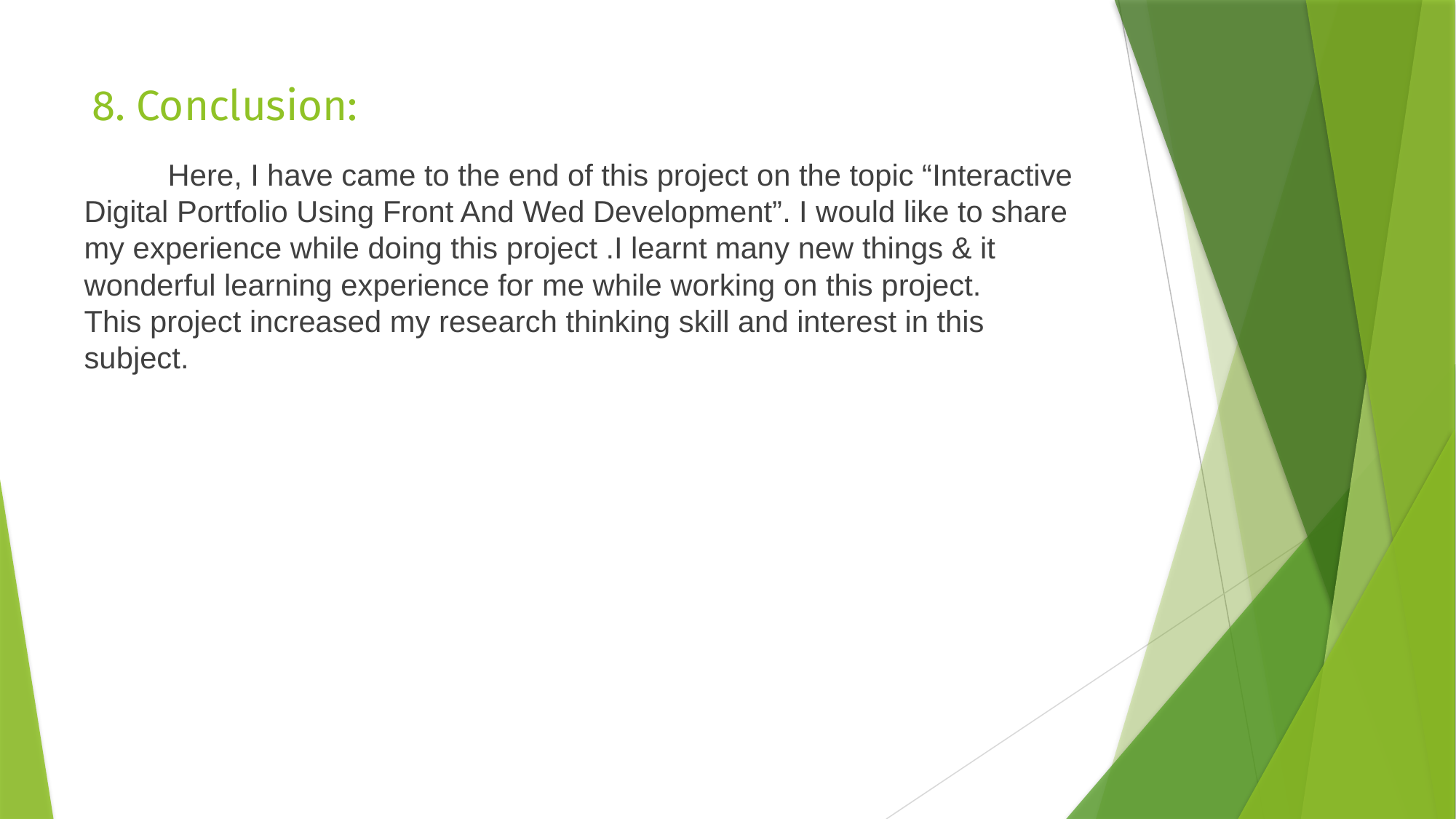

# 8. Conclusion:
          Here, I have came to the end of this project on the topic “Interactive Digital Portfolio Using Front And Wed Development”. I would like to share my experience while doing this project .I learnt many new things & it wonderful learning experience for me while working on this project. This project increased my research thinking skill and interest in this subject.